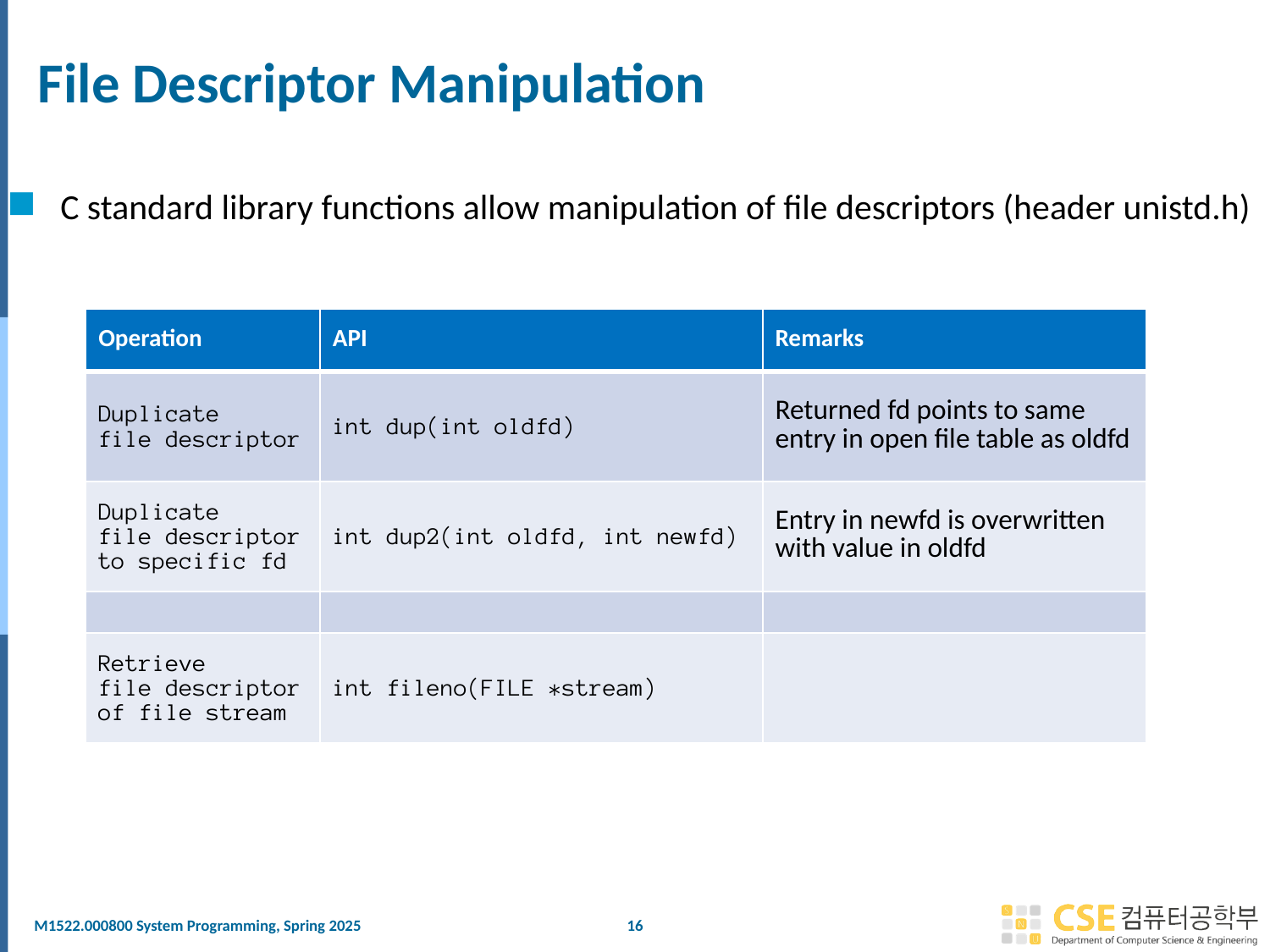

# File Descriptor Manipulation
C standard library functions allow manipulation of file descriptors (header unistd.h)

| Operation | API | Remarks |
| --- | --- | --- |
| Duplicate file descriptor | int dup(int oldfd) | Returned fd points to same entry in open file table as oldfd |
| Duplicate file descriptor to specific fd | int dup2(int oldfd, int newfd) | Entry in newfd is overwritten with value in oldfd |
|  |  |  |
| Retrieve file descriptor of file stream | int fileno(FILE \*stream) |  |